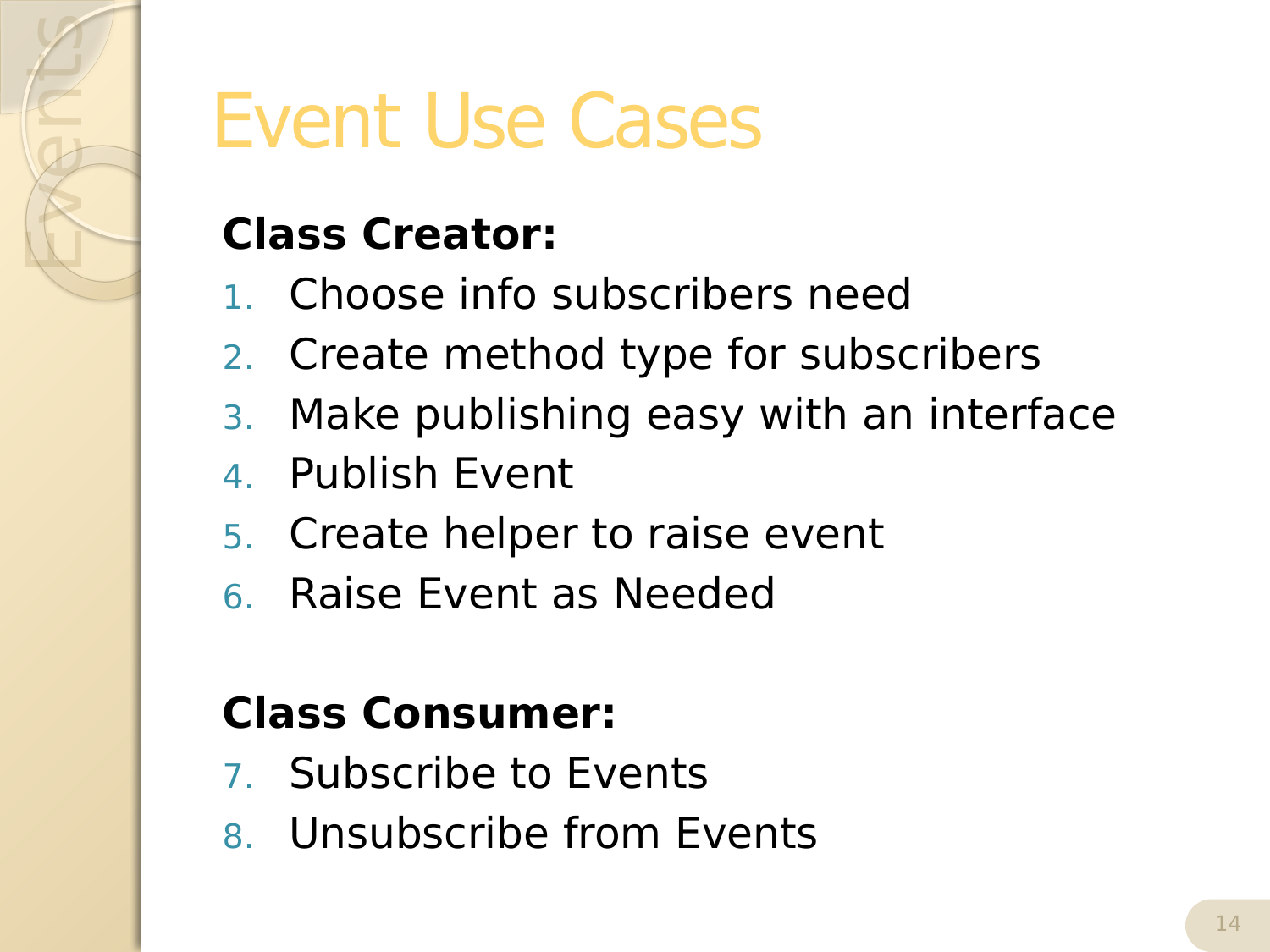

# Event Use Cases
Class Creator:
Choose info subscribers need
Create method type for subscribers
Make publishing easy with an interface
Publish Event
Create helper to raise event
Raise Event as Needed

Class Consumer:
Subscribe to Events
Unsubscribe from Events
14